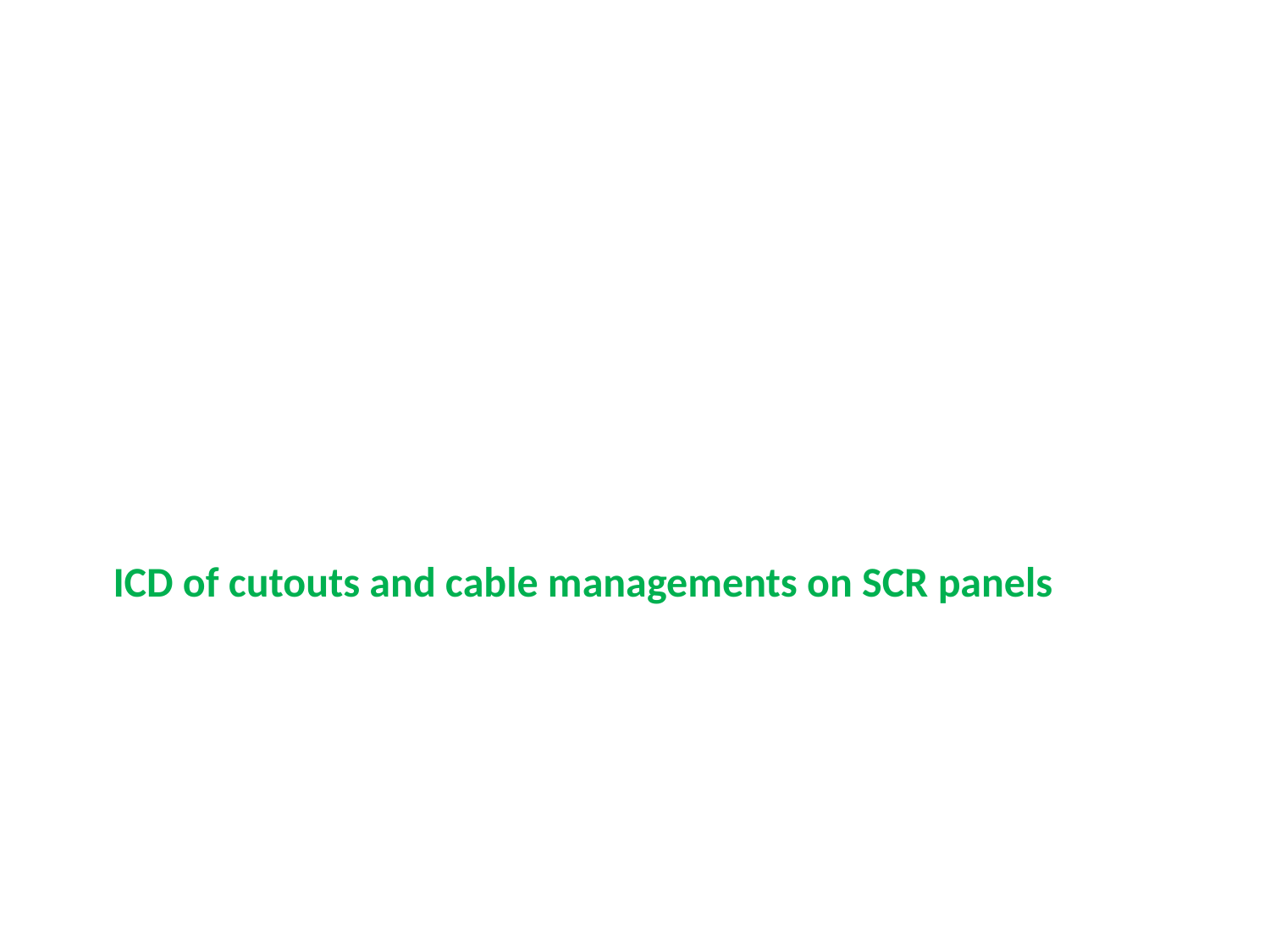

ICD of cutouts and cable managements on SCR panels